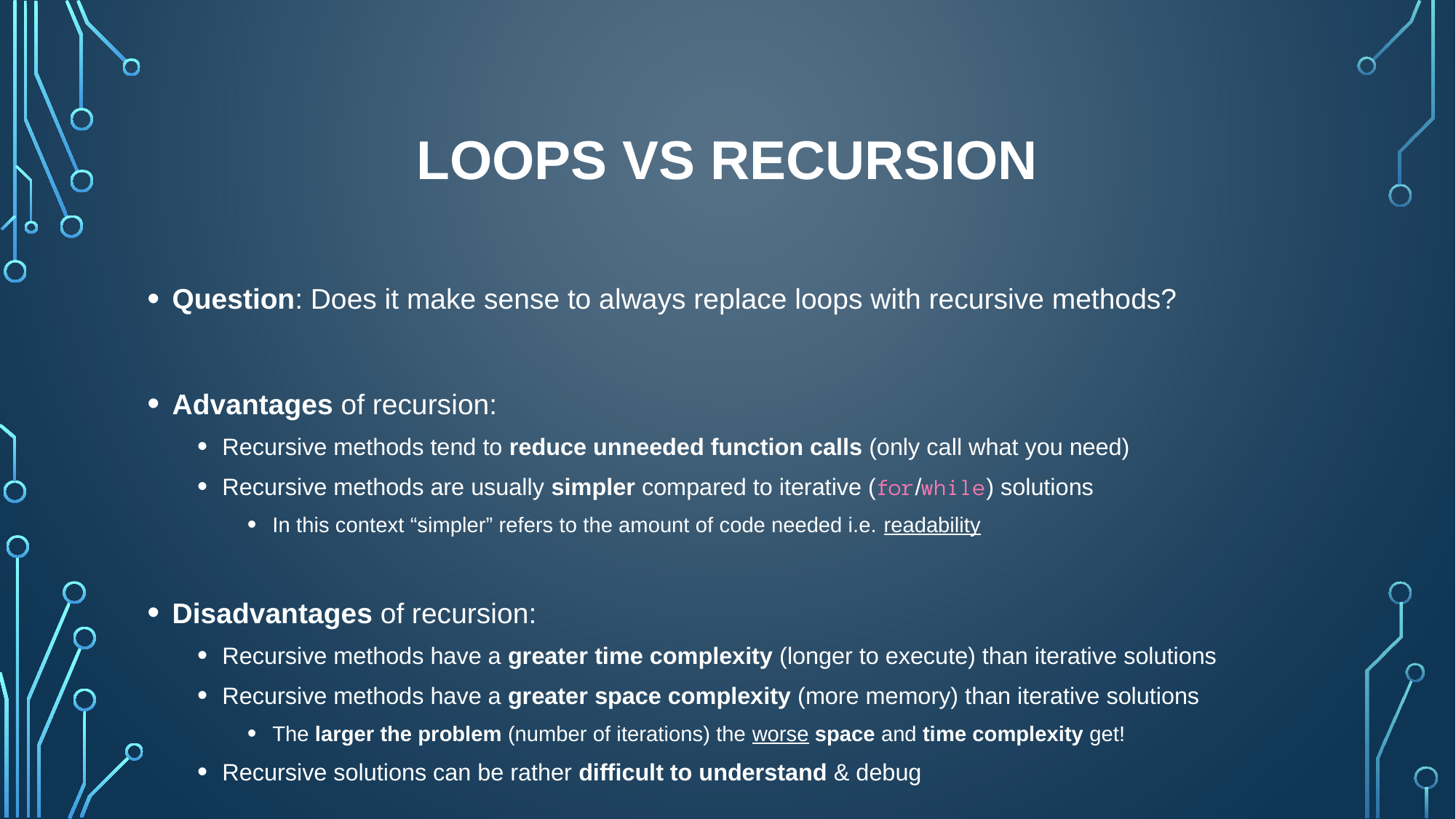

# Loops vs Recursion
Question: Does it make sense to always replace loops with recursive methods?

Advantages of recursion:
Recursive methods tend to reduce unneeded function calls (only call what you need)
Recursive methods are usually simpler compared to iterative (for/while) solutions
In this context “simpler” refers to the amount of code needed i.e. readability

Disadvantages of recursion:
Recursive methods have a greater time complexity (longer to execute) than iterative solutions
Recursive methods have a greater space complexity (more memory) than iterative solutions
The larger the problem (number of iterations) the worse space and time complexity get!
Recursive solutions can be rather difficult to understand & debug